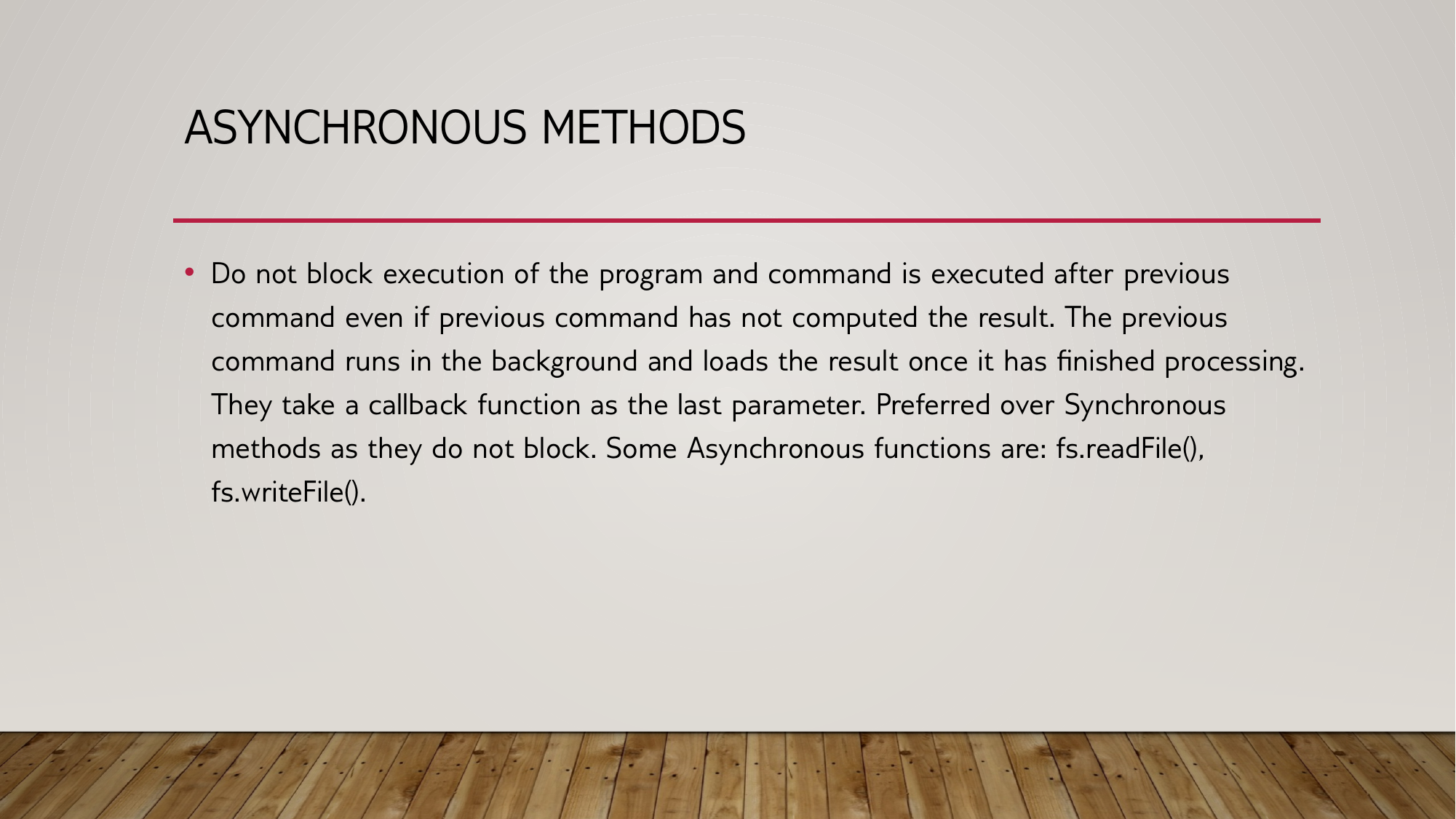

# Asynchronous methods
Do not block execution of the program and command is executed after previous command even if previous command has not computed the result. The previous command runs in the background and loads the result once it has finished processing. They take a callback function as the last parameter. Preferred over Synchronous methods as they do not block. Some Asynchronous functions are: fs.readFile(), fs.writeFile().